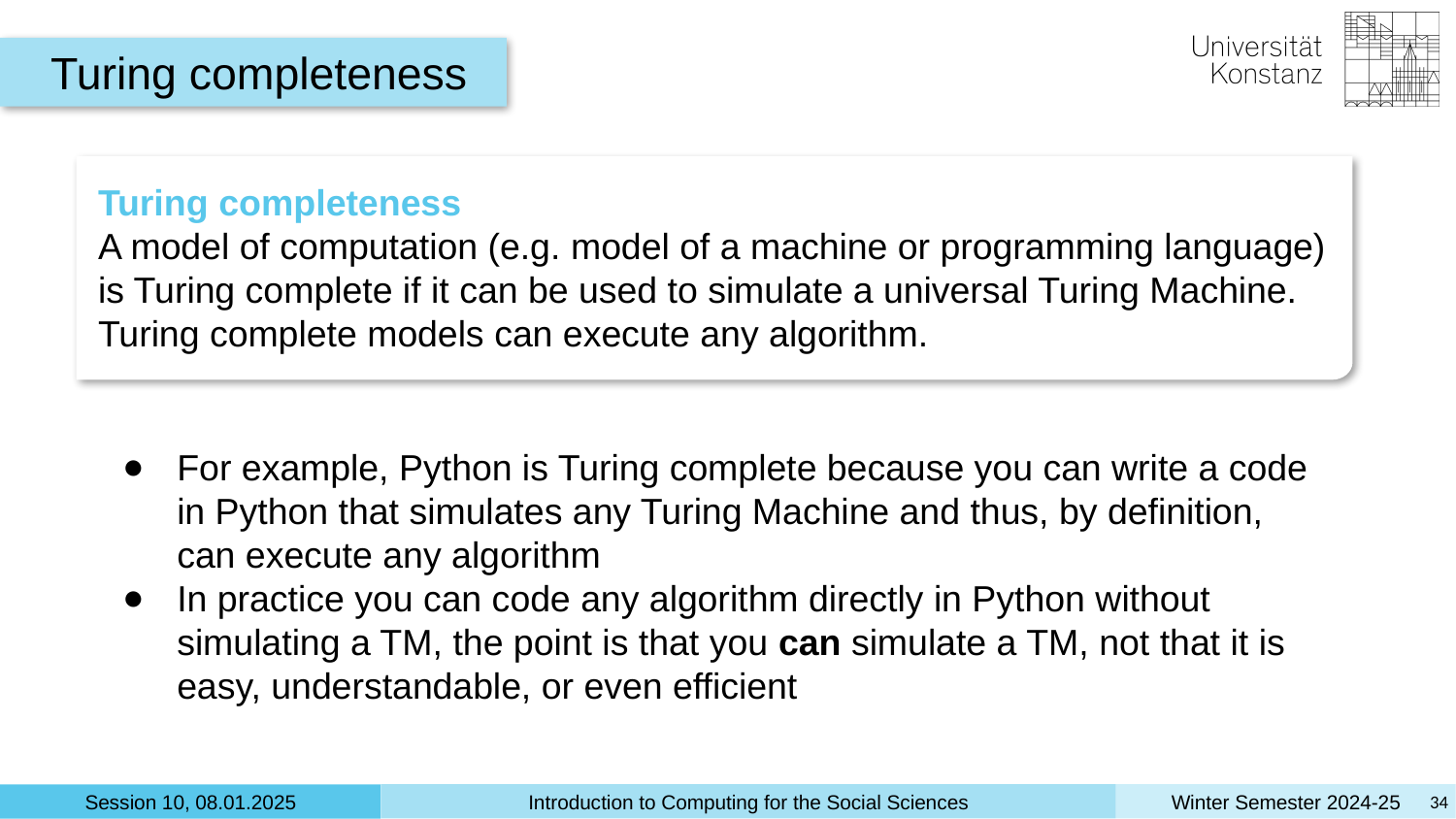

Turing completeness

Turing completeness
A model of computation (e.g. model of a machine or programming language) is Turing complete if it can be used to simulate a universal Turing Machine. Turing complete models can execute any algorithm.

For example, Python is Turing complete because you can write a code in Python that simulates any Turing Machine and thus, by definition, can execute any algorithm
In practice you can code any algorithm directly in Python without simulating a TM, the point is that you can simulate a TM, not that it is easy, understandable, or even efficient